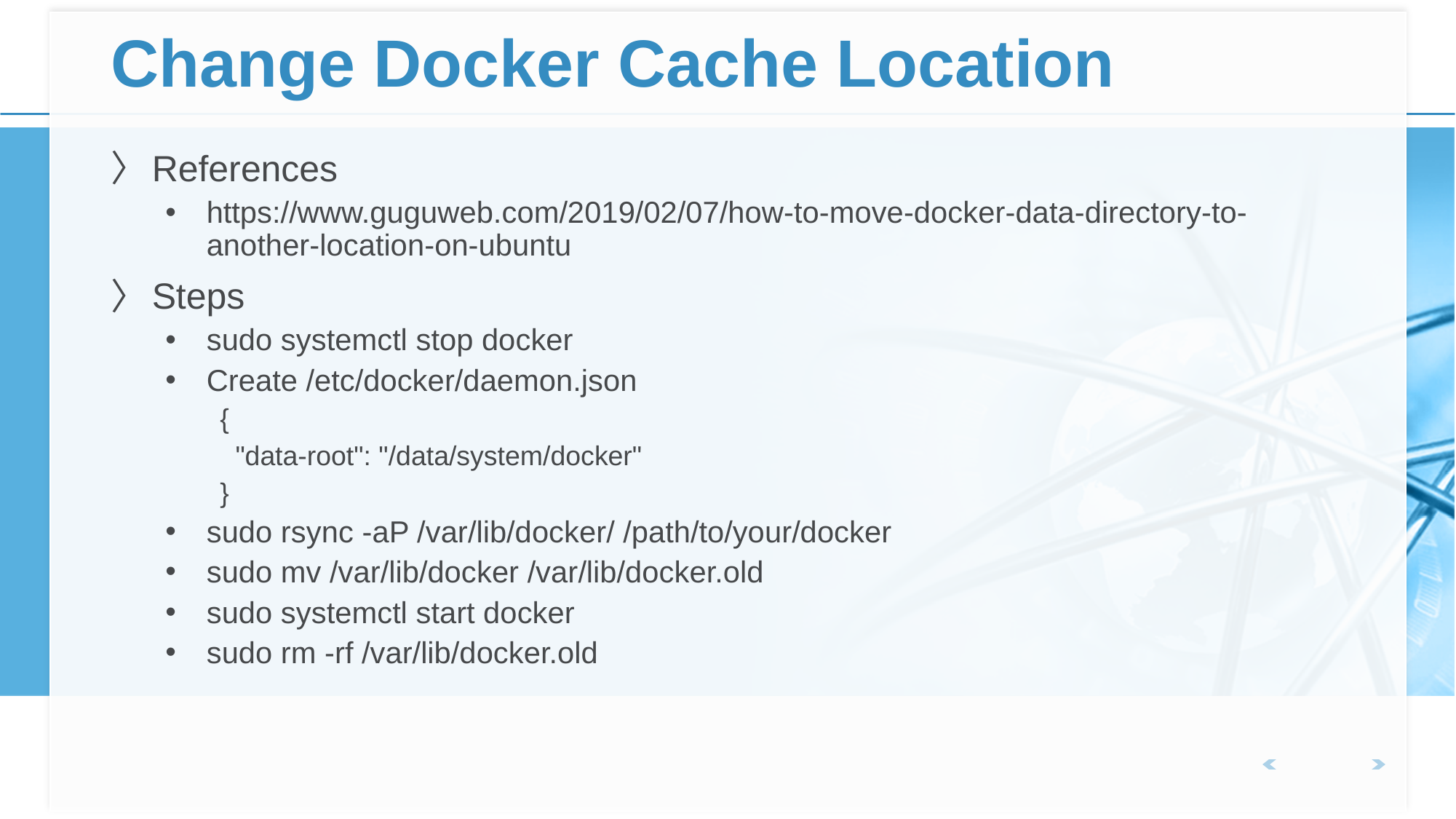

# Change Docker Cache Location
References
https://www.guguweb.com/2019/02/07/how-to-move-docker-data-directory-to-another-location-on-ubuntu
Steps
sudo systemctl stop docker
Create /etc/docker/daemon.json
{
  "data-root": "/data/system/docker"
}
sudo rsync -aP /var/lib/docker/ /path/to/your/docker
sudo mv /var/lib/docker /var/lib/docker.old
sudo systemctl start docker
sudo rm -rf /var/lib/docker.old